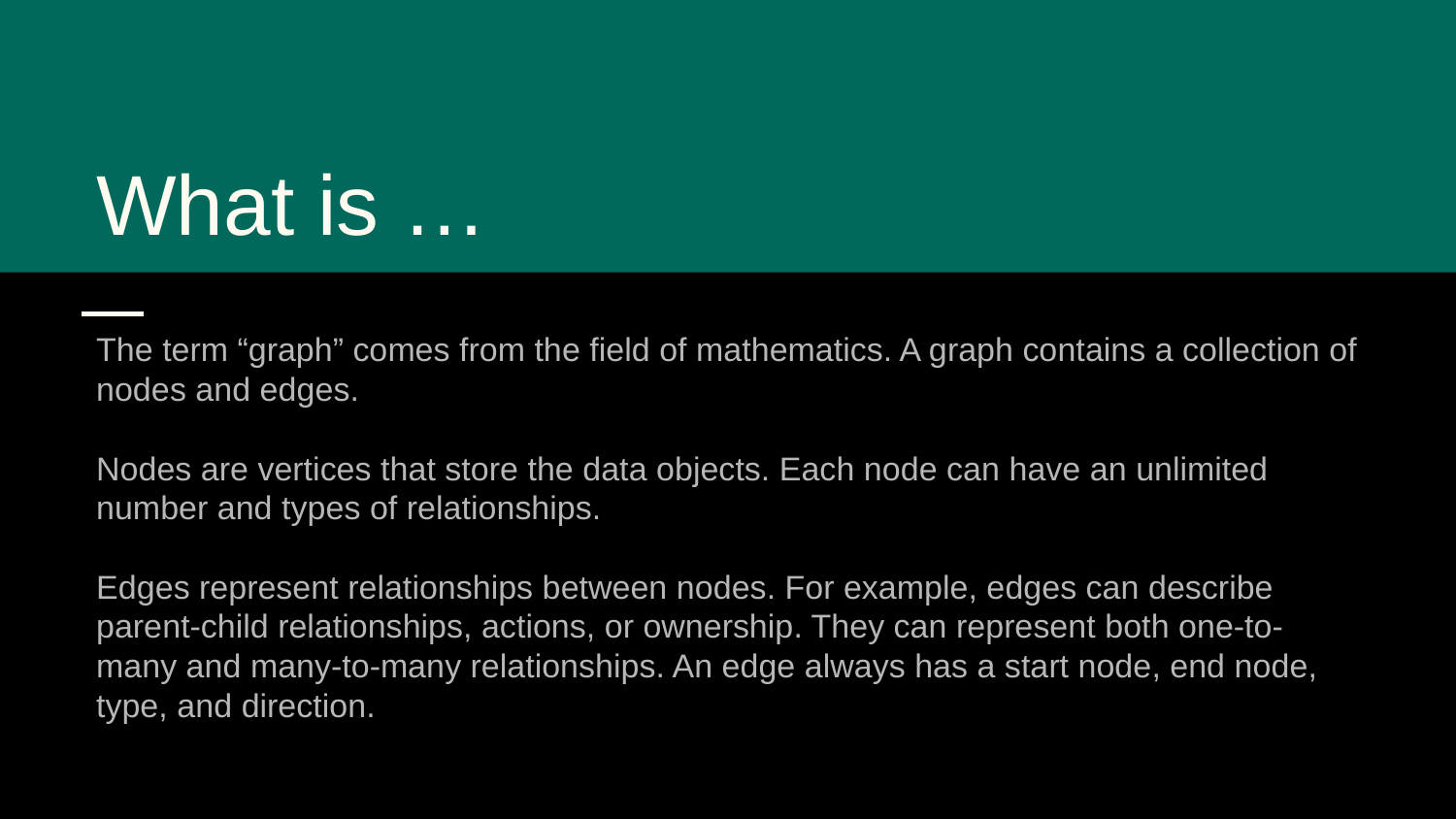

# What is …
The term “graph” comes from the field of mathematics. A graph contains a collection of nodes and edges.

Nodes are vertices that store the data objects. Each node can have an unlimited number and types of relationships.

Edges represent relationships between nodes. For example, edges can describe parent-child relationships, actions, or ownership. They can represent both one-to-many and many-to-many relationships. An edge always has a start node, end node, type, and direction.